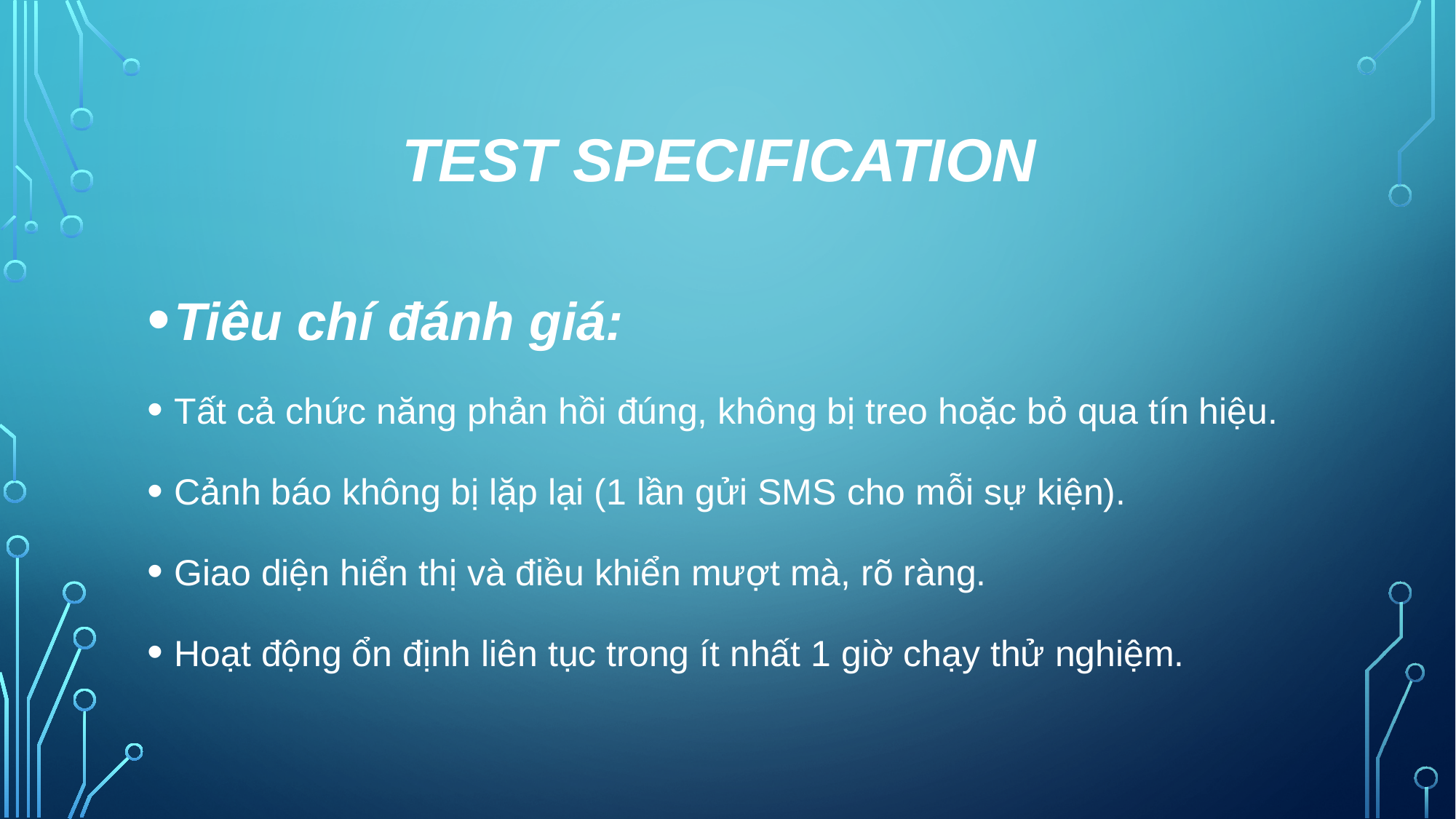

# Test Specification
Tiêu chí đánh giá:
Tất cả chức năng phản hồi đúng, không bị treo hoặc bỏ qua tín hiệu.
Cảnh báo không bị lặp lại (1 lần gửi SMS cho mỗi sự kiện).
Giao diện hiển thị và điều khiển mượt mà, rõ ràng.
Hoạt động ổn định liên tục trong ít nhất 1 giờ chạy thử nghiệm.